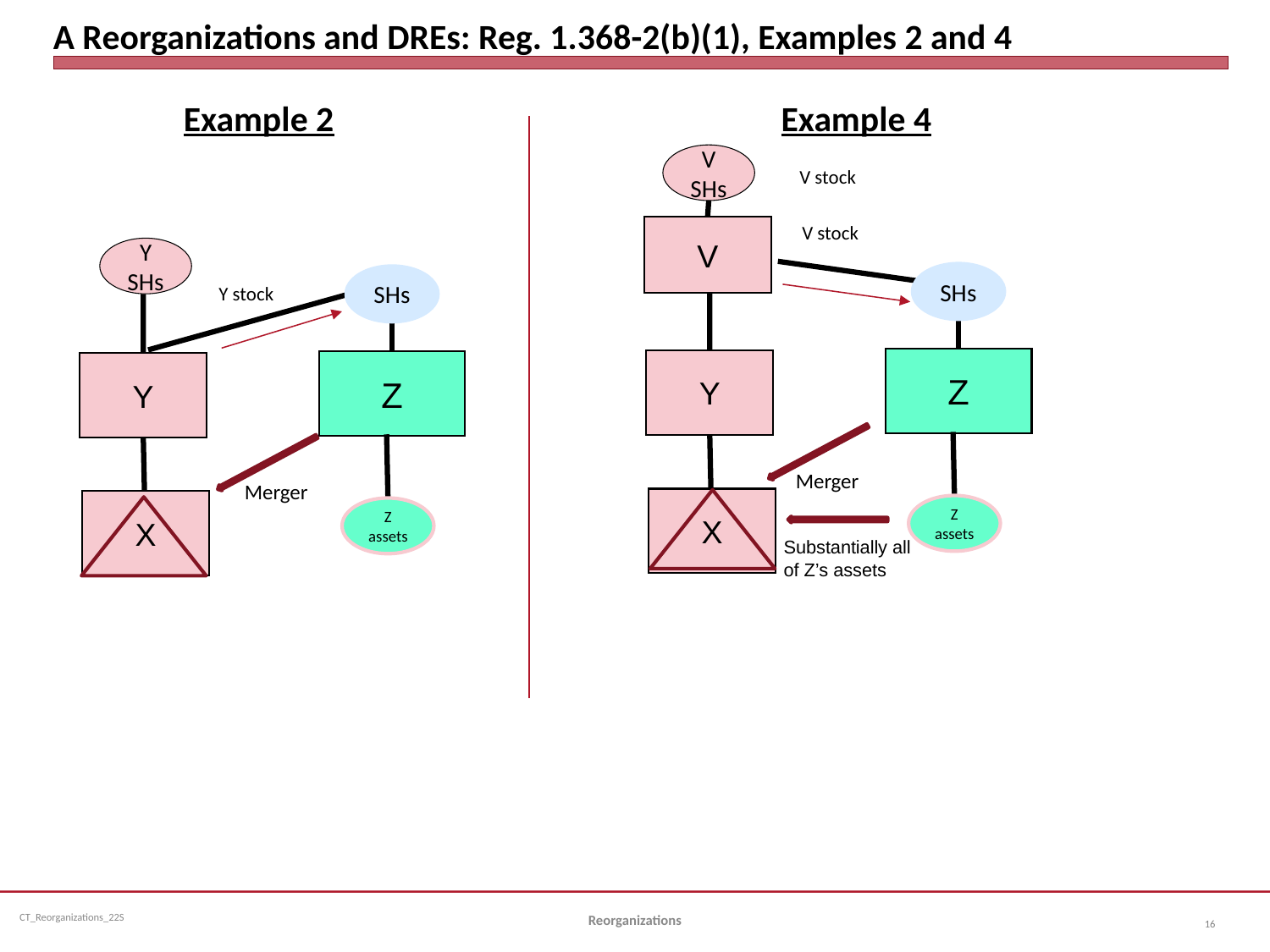

# A Reorganizations and DREs: Reg. 1.368-2(b)(1), Examples 2 and 4
Example 2
Example 4
V SHs
V stock
V stock
V
Y SHs
SHs
SHs
Y stock
Z
Y
Z
Y

Merger
Merger
X

X
Z assets

Z assets

Substantially all of Z’s assets

Reorganizations
16